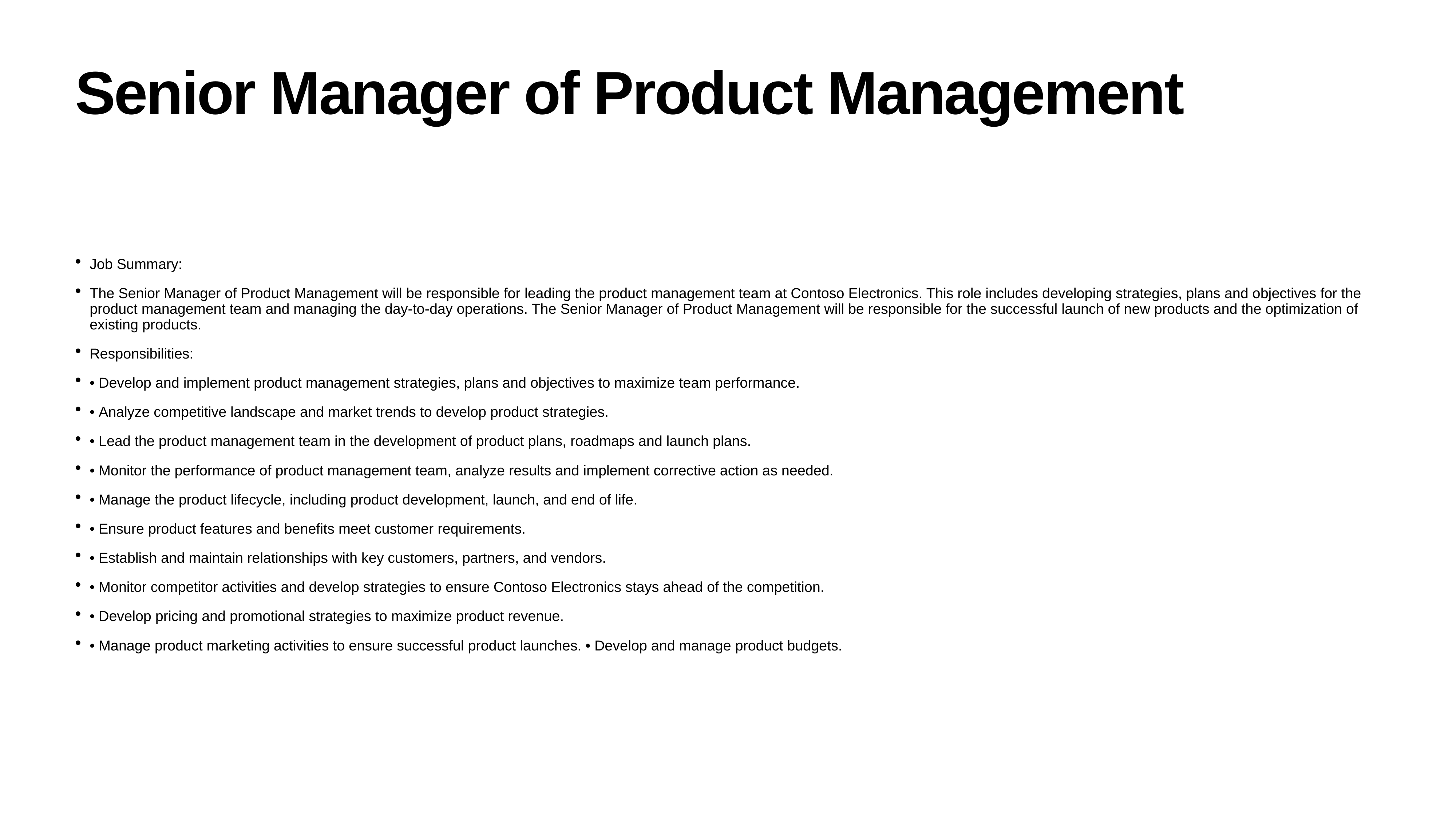

# Senior Manager of Product Management
Job Summary:
The Senior Manager of Product Management will be responsible for leading the product management team at Contoso Electronics. This role includes developing strategies, plans and objectives for the product management team and managing the day-to-day operations. The Senior Manager of Product Management will be responsible for the successful launch of new products and the optimization of existing products.
Responsibilities:
• Develop and implement product management strategies, plans and objectives to maximize team performance.
• Analyze competitive landscape and market trends to develop product strategies.
• Lead the product management team in the development of product plans, roadmaps and launch plans.
• Monitor the performance of product management team, analyze results and implement corrective action as needed.
• Manage the product lifecycle, including product development, launch, and end of life.
• Ensure product features and benefits meet customer requirements.
• Establish and maintain relationships with key customers, partners, and vendors.
• Monitor competitor activities and develop strategies to ensure Contoso Electronics stays ahead of the competition.
• Develop pricing and promotional strategies to maximize product revenue.
• Manage product marketing activities to ensure successful product launches. • Develop and manage product budgets.